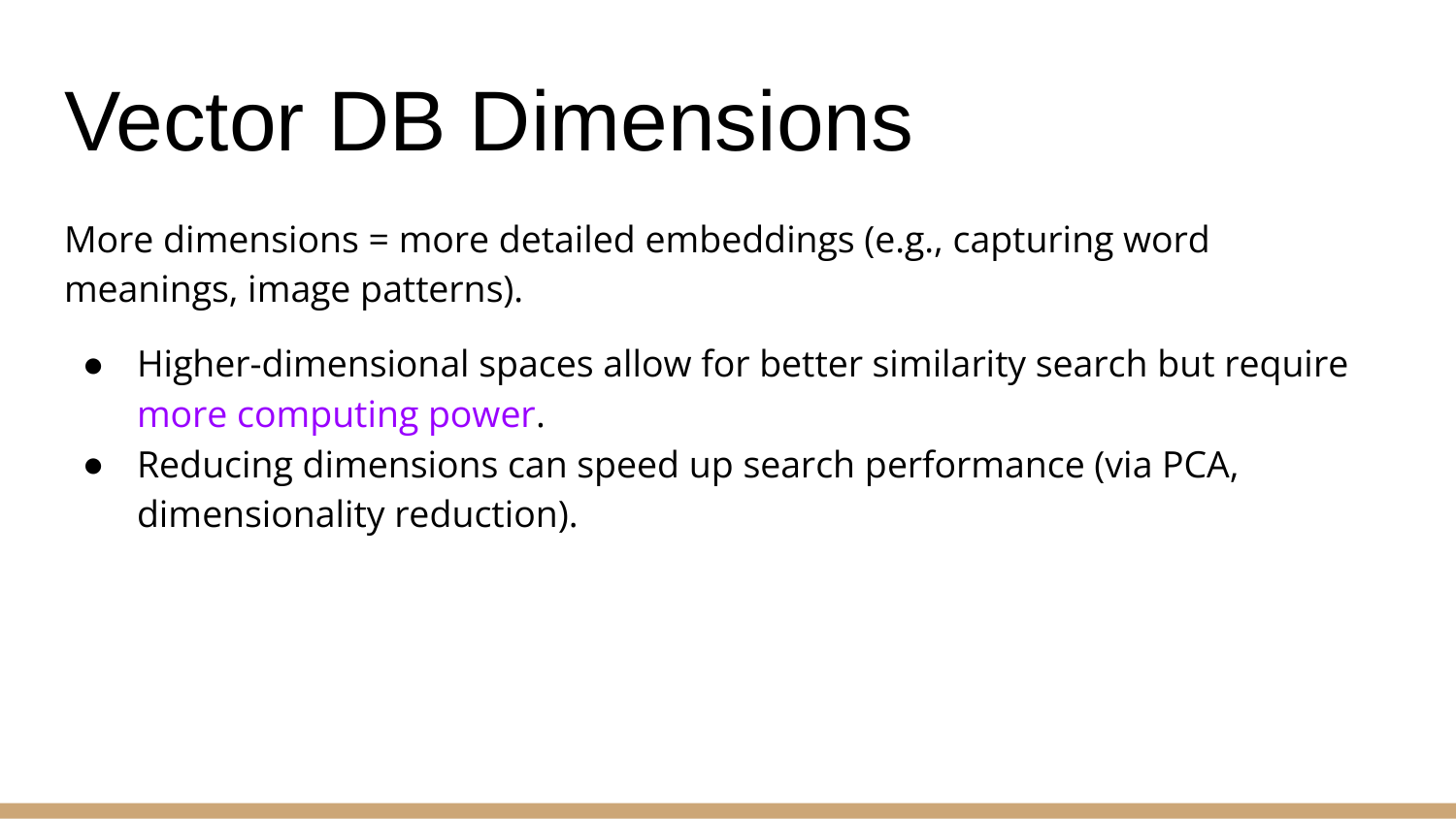

# Vector DB Dimensions
More dimensions = more detailed embeddings (e.g., capturing word meanings, image patterns).
Higher-dimensional spaces allow for better similarity search but require more computing power.
Reducing dimensions can speed up search performance (via PCA, dimensionality reduction).